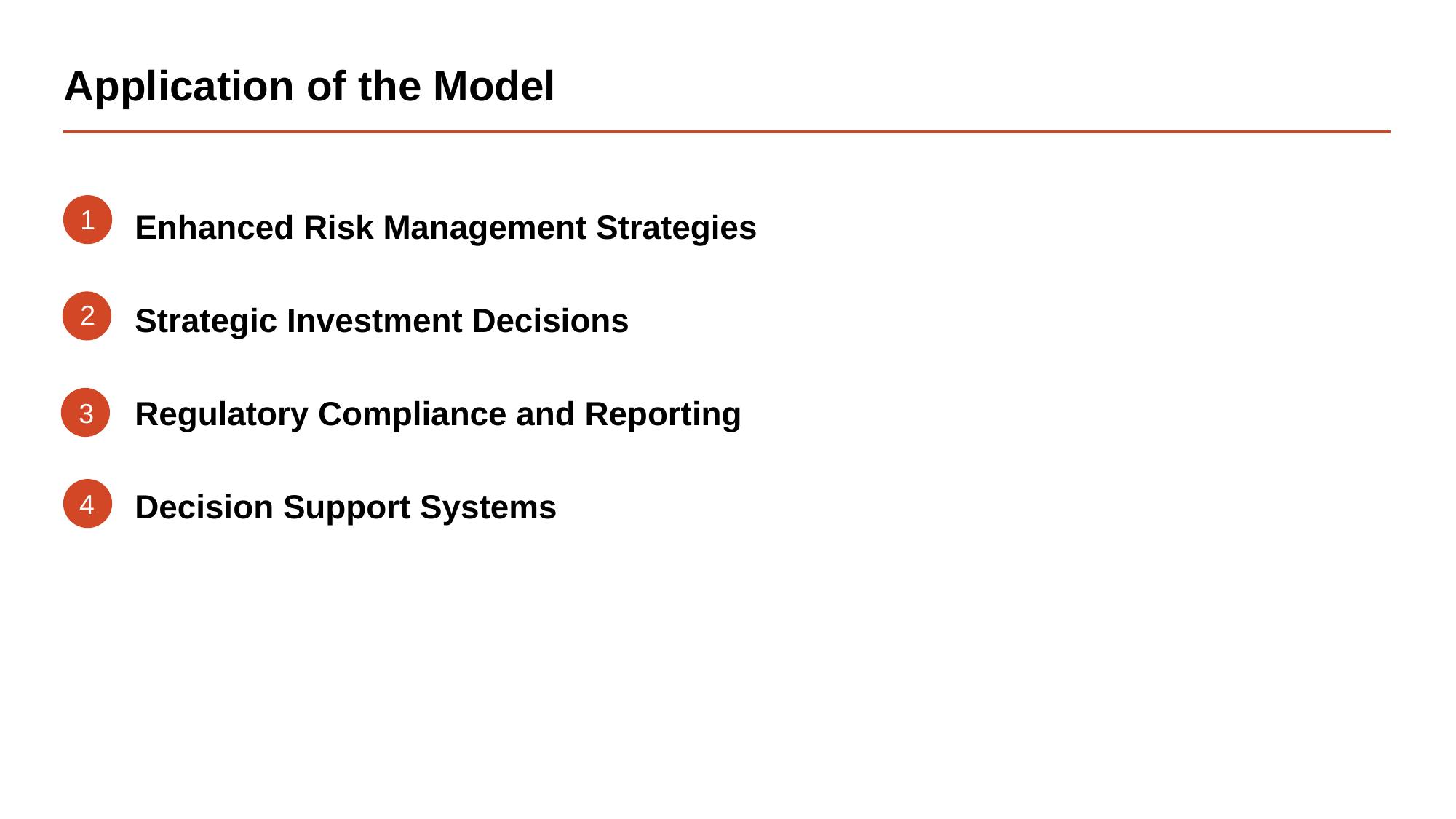

# Application of the Model
Enhanced Risk Management Strategies
Strategic Investment Decisions
Regulatory Compliance and Reporting
Decision Support Systems

1

2

3

4